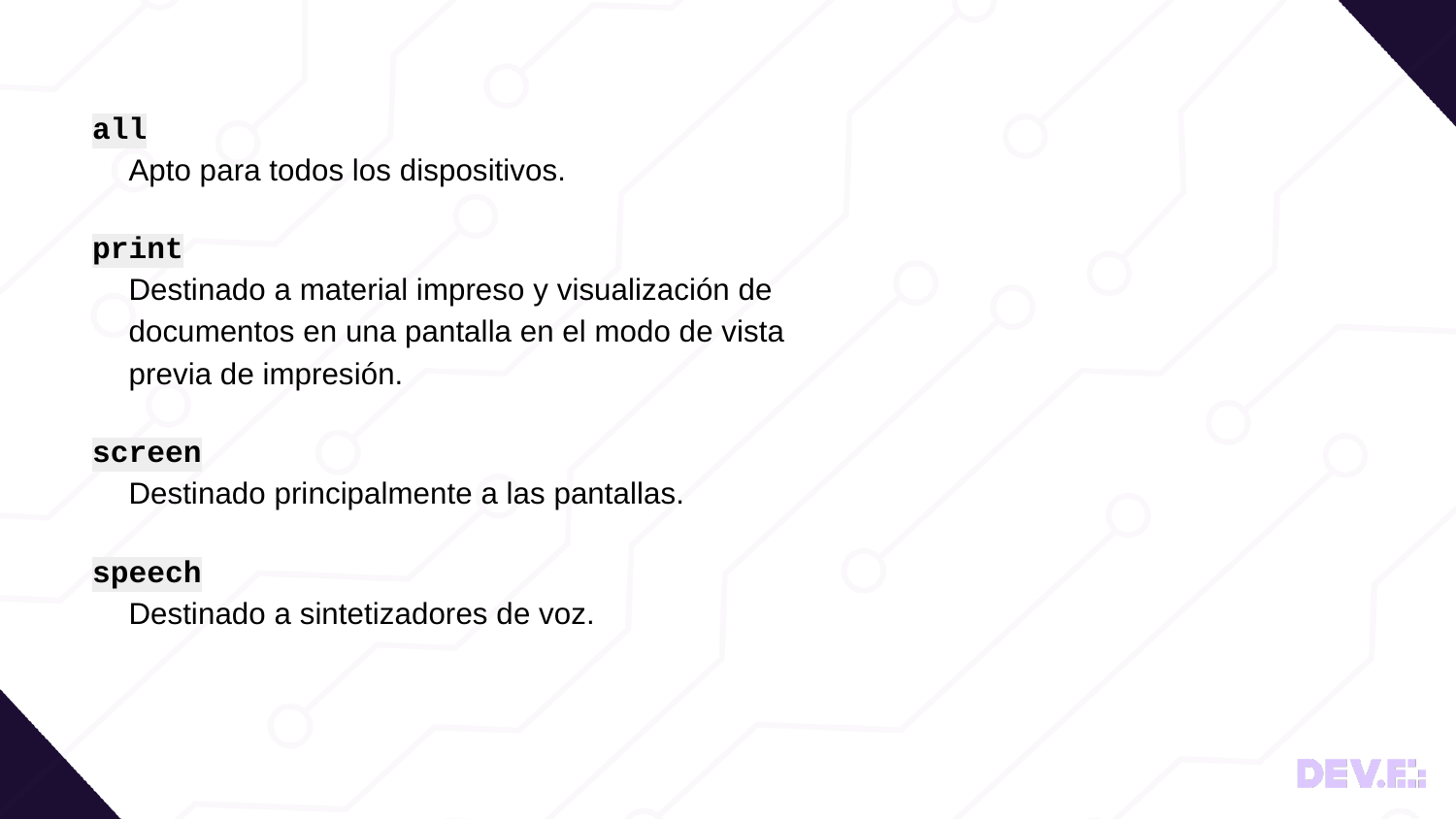

all
Apto para todos los dispositivos.
print
Destinado a material impreso y visualización de documentos en una pantalla en el modo de vista previa de impresión.
screen
Destinado principalmente a las pantallas.
speech
Destinado a sintetizadores de voz.